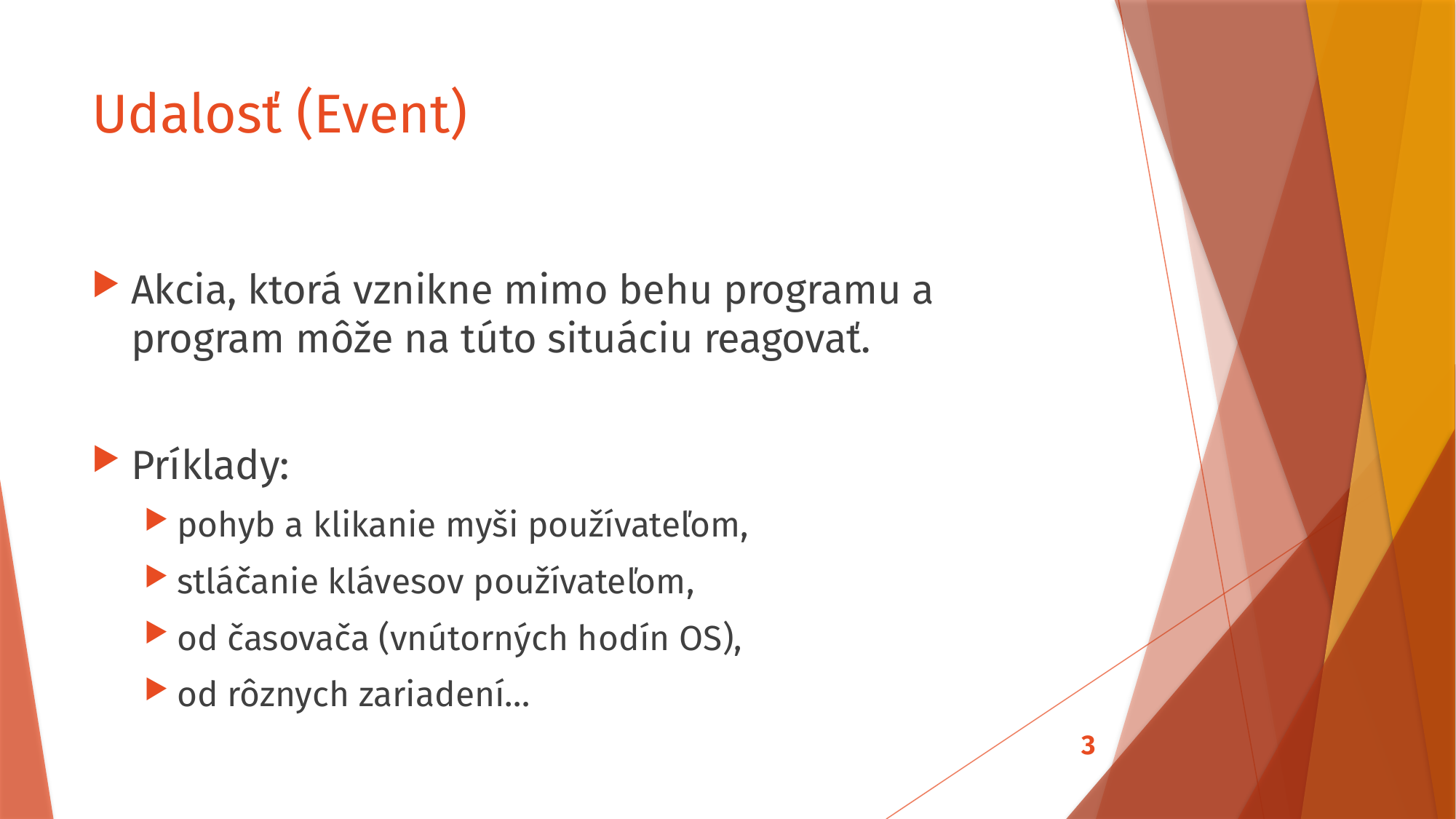

# Udalosť (Event)
Akcia, ktorá vznikne mimo behu programu a program môže na túto situáciu reagovať.

Príklady:
pohyb a klikanie myši používateľom,
stláčanie klávesov používateľom,
od časovača (vnútorných hodín OS),
od rôznych zariadení…

3